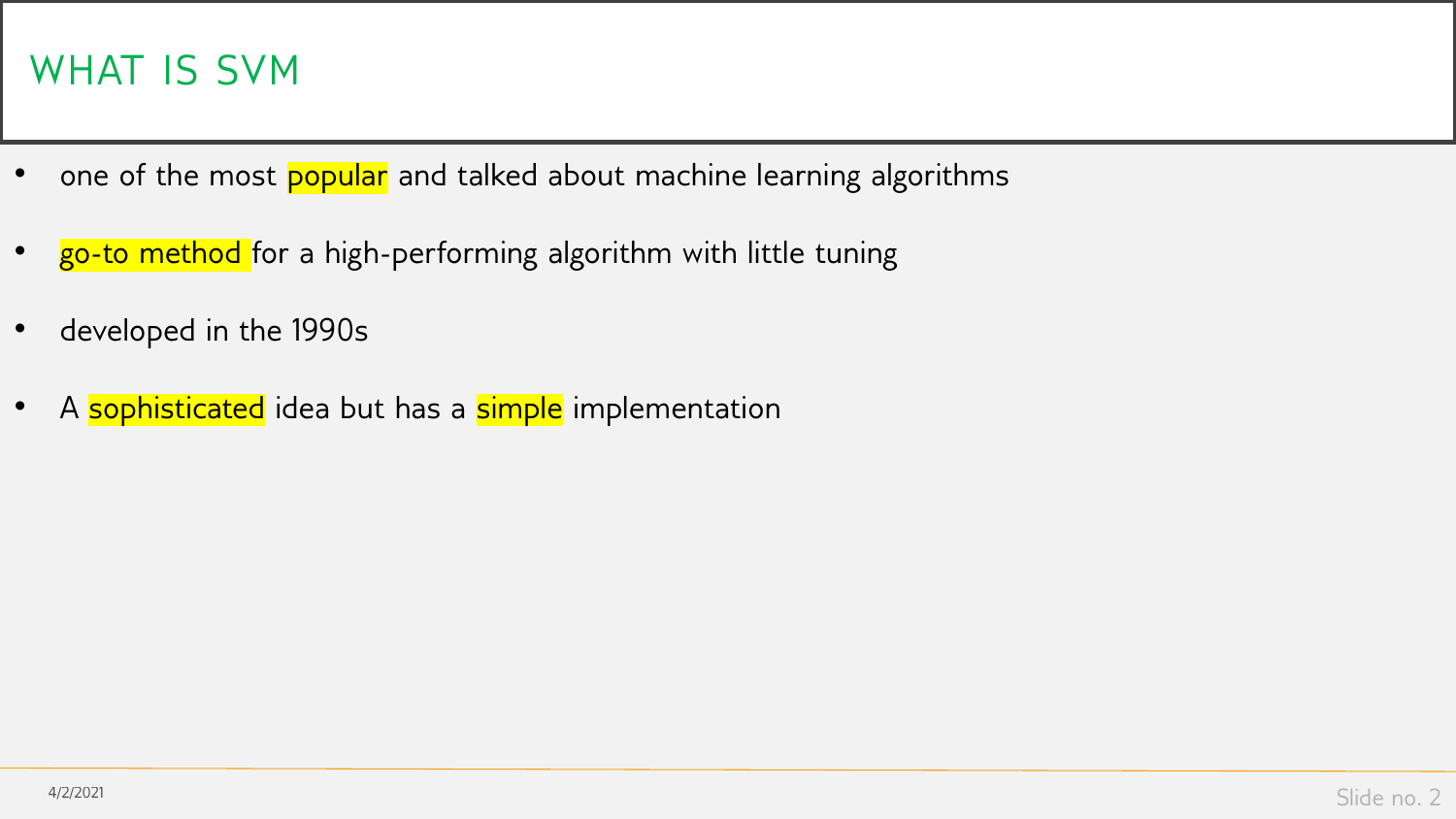

# What is SVM
one of the most popular and talked about machine learning algorithms

go-to method for a high-performing algorithm with little tuning

developed in the 1990s

A sophisticated idea but has a simple implementation
4/2/2021
Slide no. 2